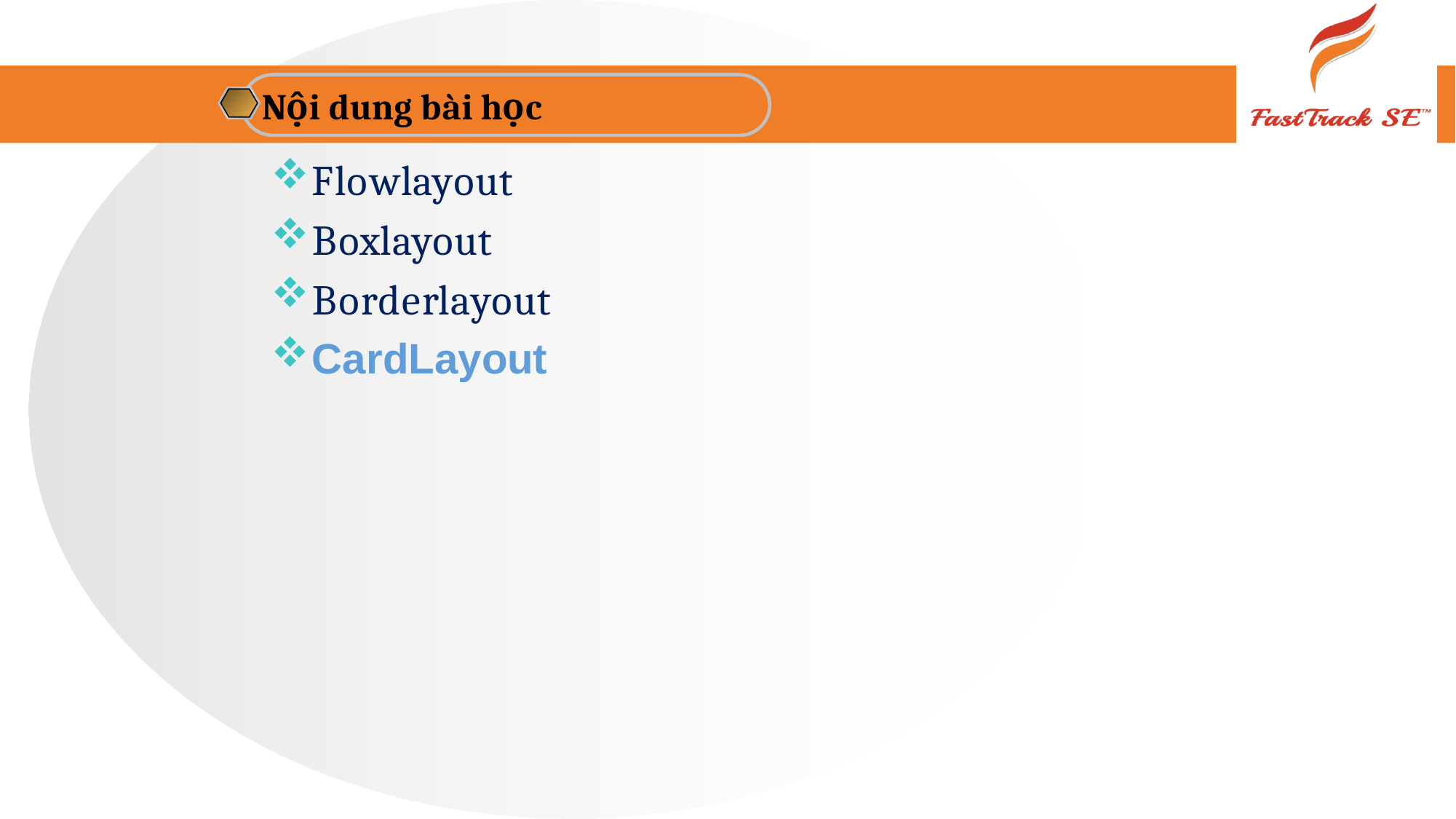

Nội dung bài học

Flowlayout
Boxlayout
Borderlayout
CardLayout